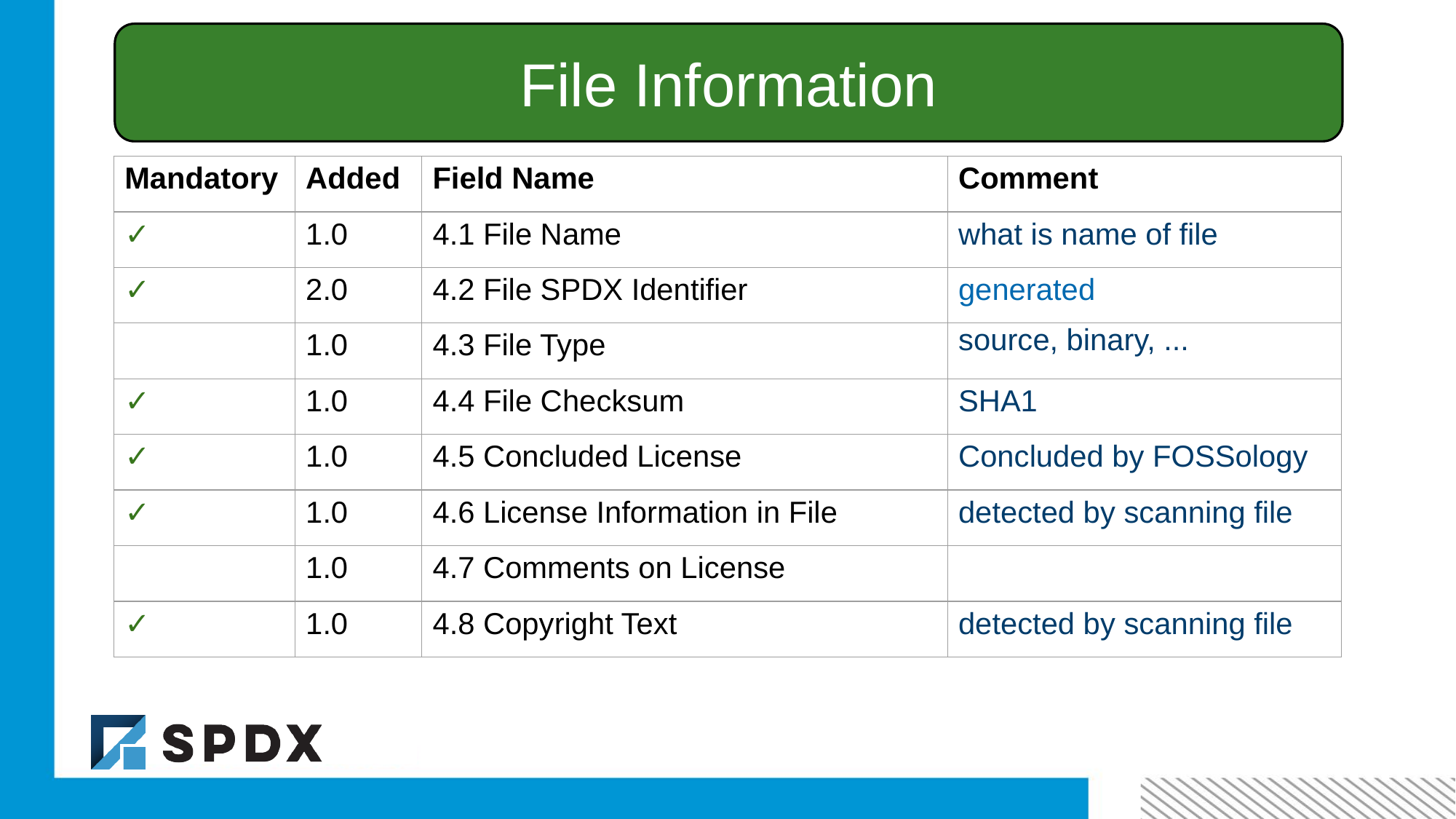

File Information
| Mandatory | Added | Field Name | Comment |
| --- | --- | --- | --- |
| ✓ | 1.0 | 4.1 File Name | what is name of file |
| ✓ | 2.0 | 4.2 File SPDX Identifier | generated |
|  | 1.0 | 4.3 File Type | source, binary, ... |
| ✓ | 1.0 | 4.4 File Checksum | SHA1 |
| ✓ | 1.0 | 4.5 Concluded License | Concluded by FOSSology |
| ✓ | 1.0 | 4.6 License Information in File | detected by scanning file |
|  | 1.0 | 4.7 Comments on License |  |
| ✓ | 1.0 | 4.8 Copyright Text | detected by scanning file |